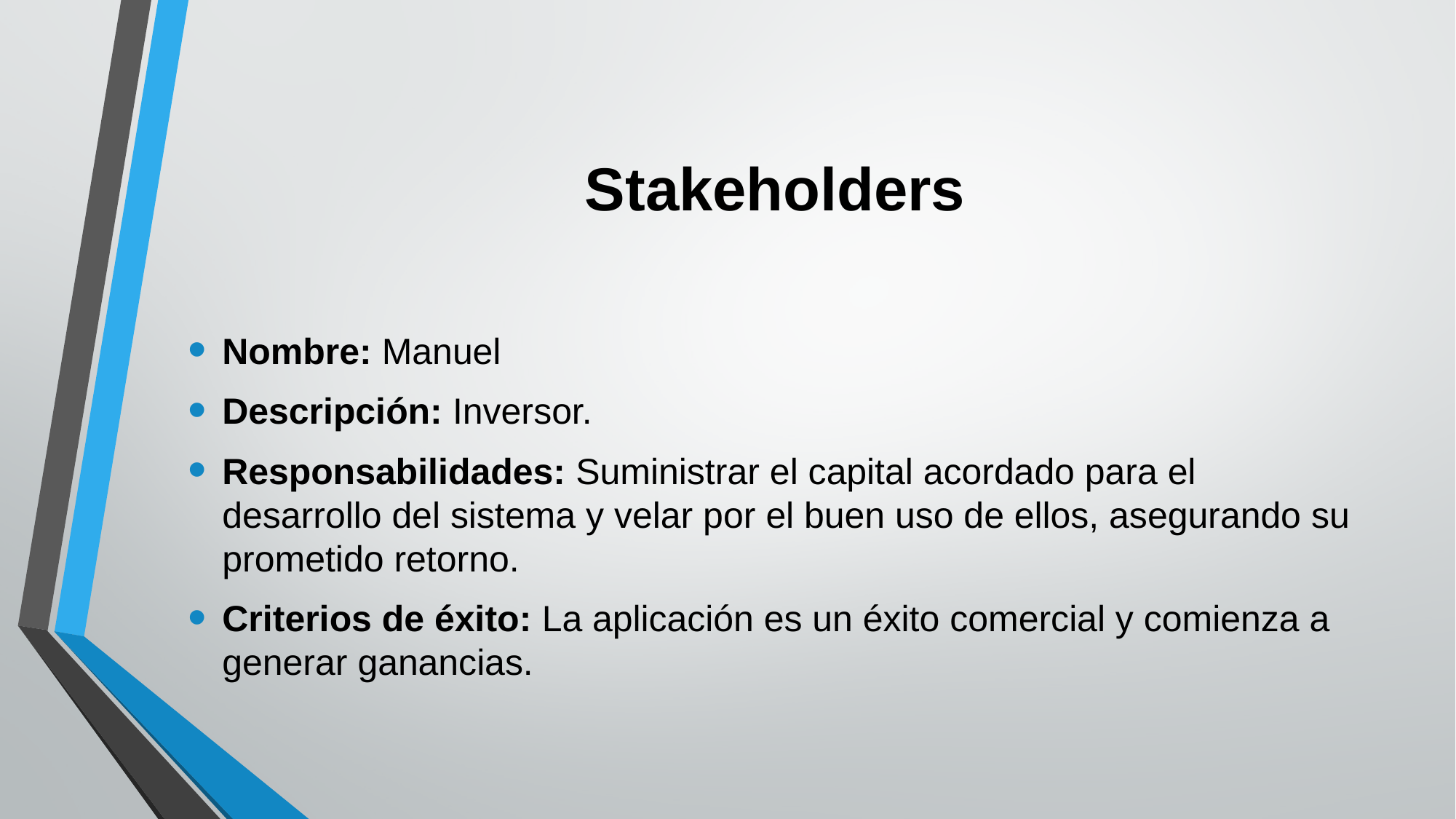

# Stakeholders
Nombre: Manuel
Descripción: Inversor.
Responsabilidades: Suministrar el capital acordado para el desarrollo del sistema y velar por el buen uso de ellos, asegurando su prometido retorno.
Criterios de éxito: La aplicación es un éxito comercial y comienza a generar ganancias.